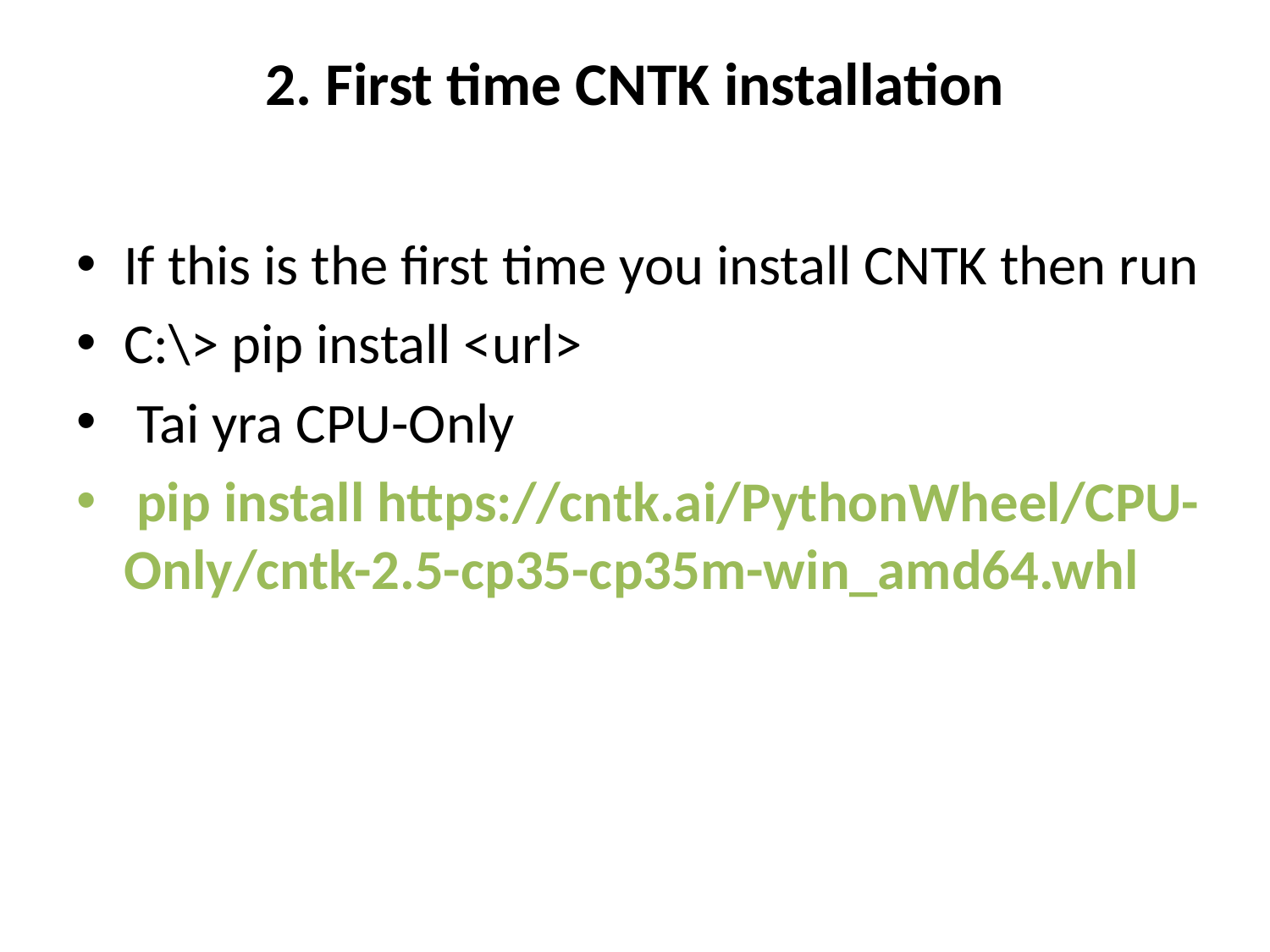

# 2. First time CNTK installation
If this is the first time you install CNTK then run
C:\> pip install <url>
 Tai yra CPU-Only
 pip install https://cntk.ai/PythonWheel/CPU-Only/cntk-2.5-cp35-cp35m-win_amd64.whl